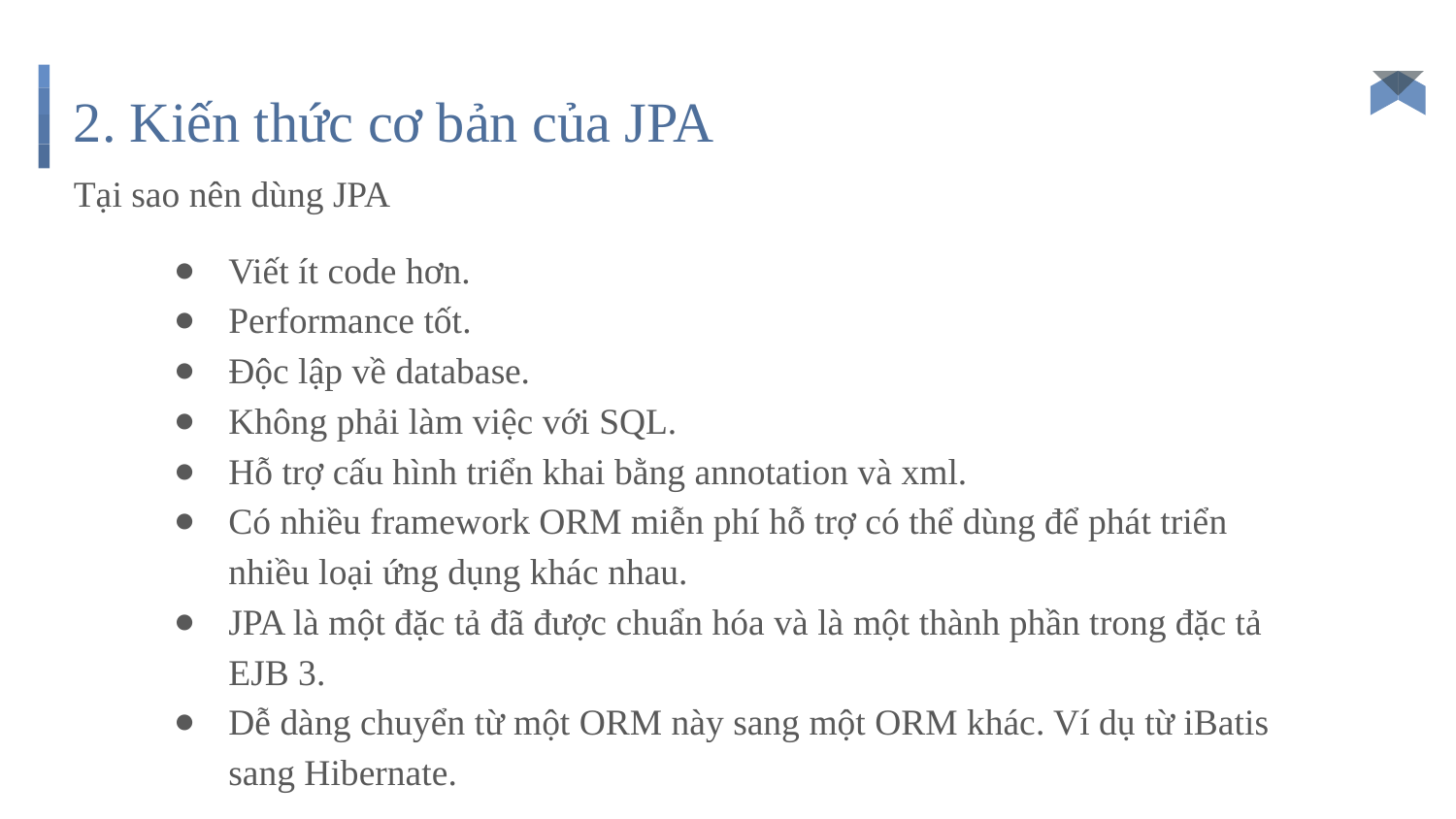

# 2. Kiến thức cơ bản của JPA
Tại sao nên dùng JPA
Viết ít code hơn.
Performance tốt.
Độc lập về database.
Không phải làm việc với SQL.
Hỗ trợ cấu hình triển khai bằng annotation và xml.
Có nhiều framework ORM miễn phí hỗ trợ có thể dùng để phát triển nhiều loại ứng dụng khác nhau.
JPA là một đặc tả đã được chuẩn hóa và là một thành phần trong đặc tả EJB 3.
Dễ dàng chuyển từ một ORM này sang một ORM khác. Ví dụ từ iBatis sang Hibernate.